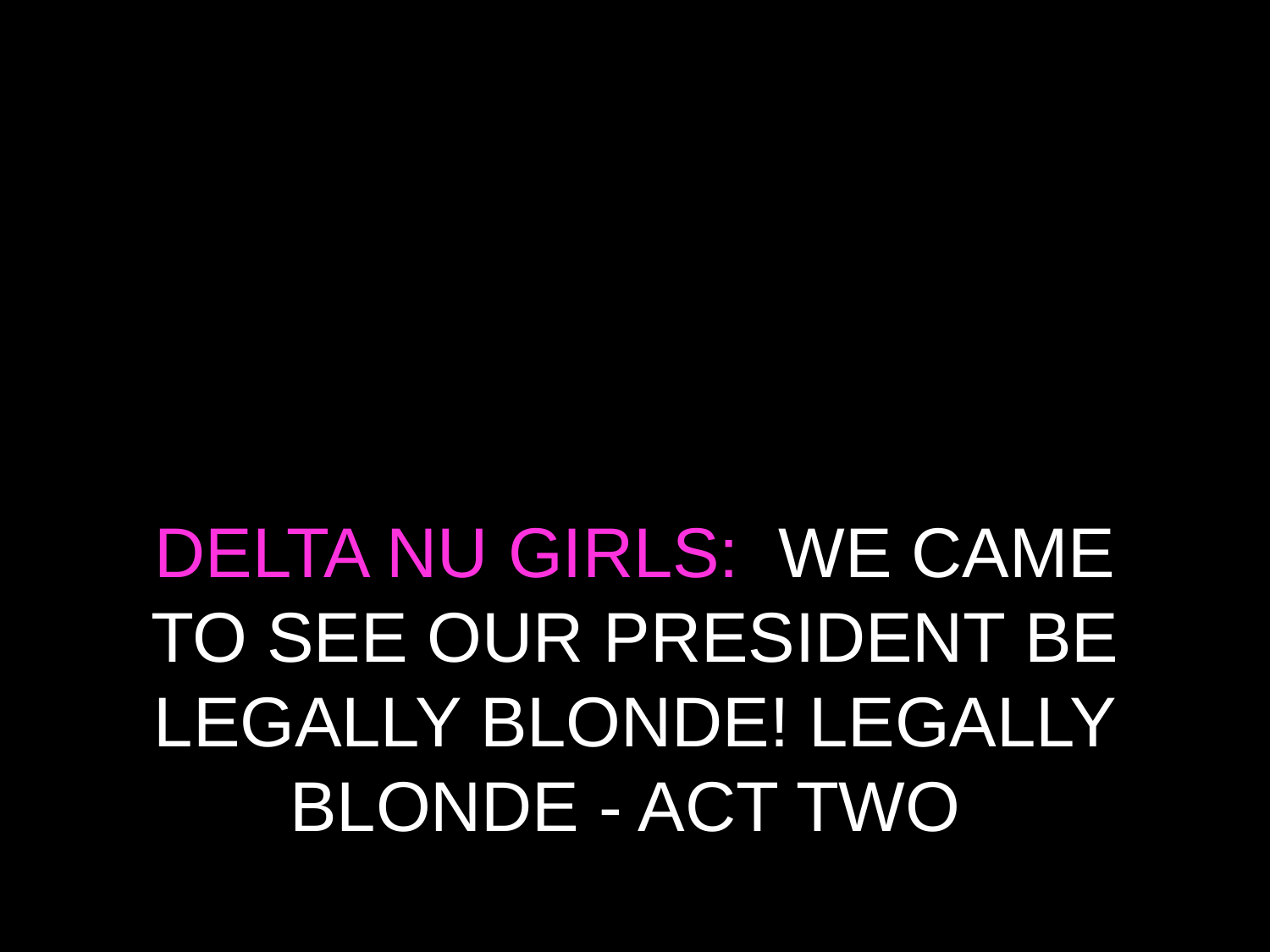

# DELTA NU GIRLS:  WE CAME TO SEE OUR PRESIDENT BE LEGALLY BLONDE! LEGALLY BLONDE - ACT TWO